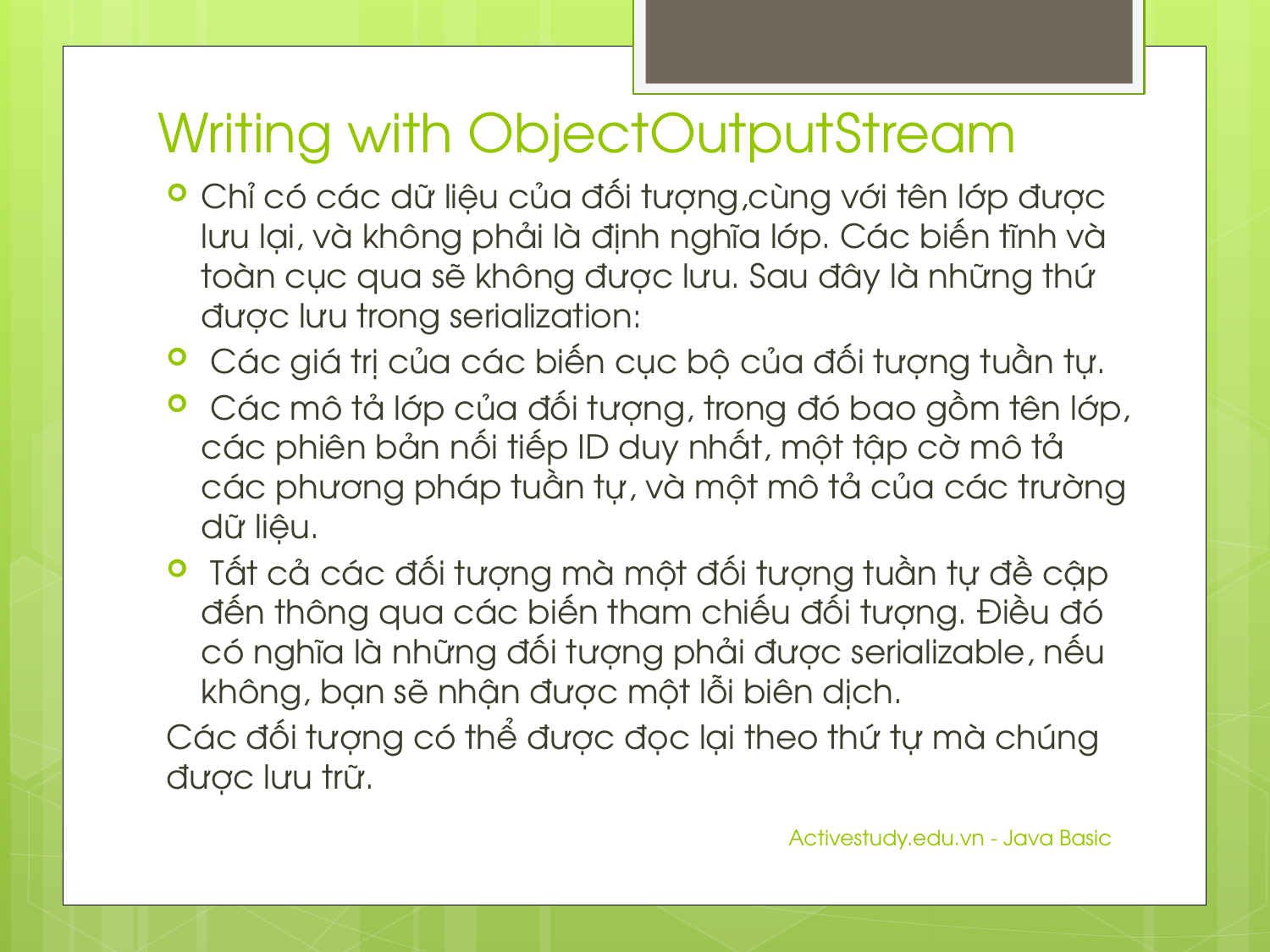

Writing with ObjectOutputStream
Chỉ có các dữ liệu của đối tượng,cùng với tên lớp được lưu lại, và không phải là định nghĩa lớp. Các biến tĩnh và toàn cục qua sẽ không được lưu. Sau đây là những thứ được lưu trong serialization:
 Các giá trị của các biến cục bộ của đối tượng tuần tự.
 Các mô tả lớp của đối tượng, trong đó bao gồm tên lớp, các phiên bản nối tiếp ID duy nhất, một tập cờ mô tả các phương pháp tuần tự, và một mô tả của các trường dữ liệu.
 Tất cả các đối tượng mà một đối tượng tuần tự đề cập đến thông qua các biến tham chiếu đối tượng. Điều đó có nghĩa là những đối tượng phải được serializable, nếu không, bạn sẽ nhận được một lỗi biên dịch.
Các đối tượng có thể được đọc lại theo thứ tự mà chúng được lưu trữ.
Activestudy.edu.vn - Java Basic